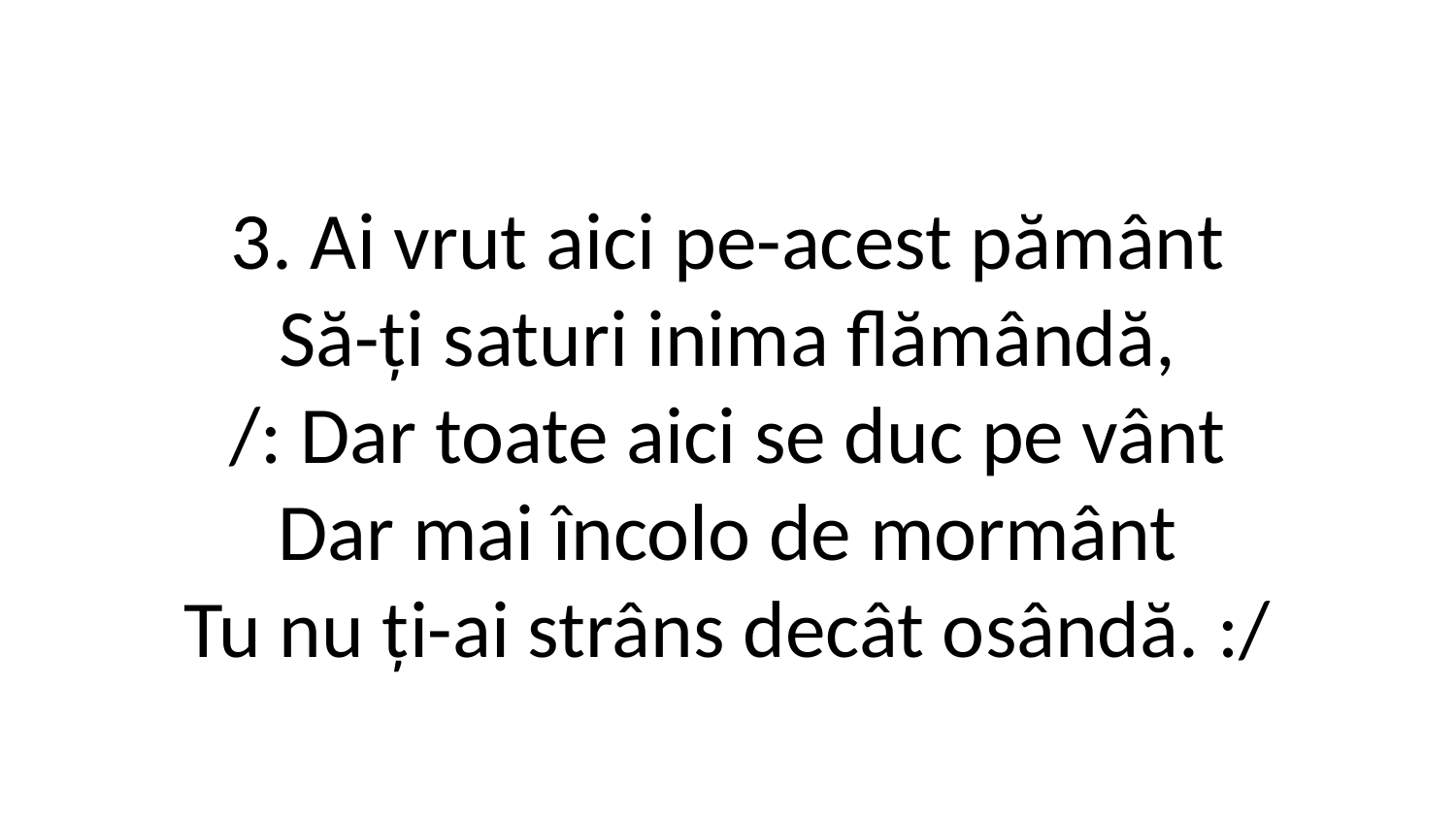

3. Ai vrut aici pe-acest pământ
Să-ți saturi inima flămândă,
/: Dar toate aici se duc pe vânt
Dar mai încolo de mormânt
Tu nu ți-ai strâns decât osândă. :/